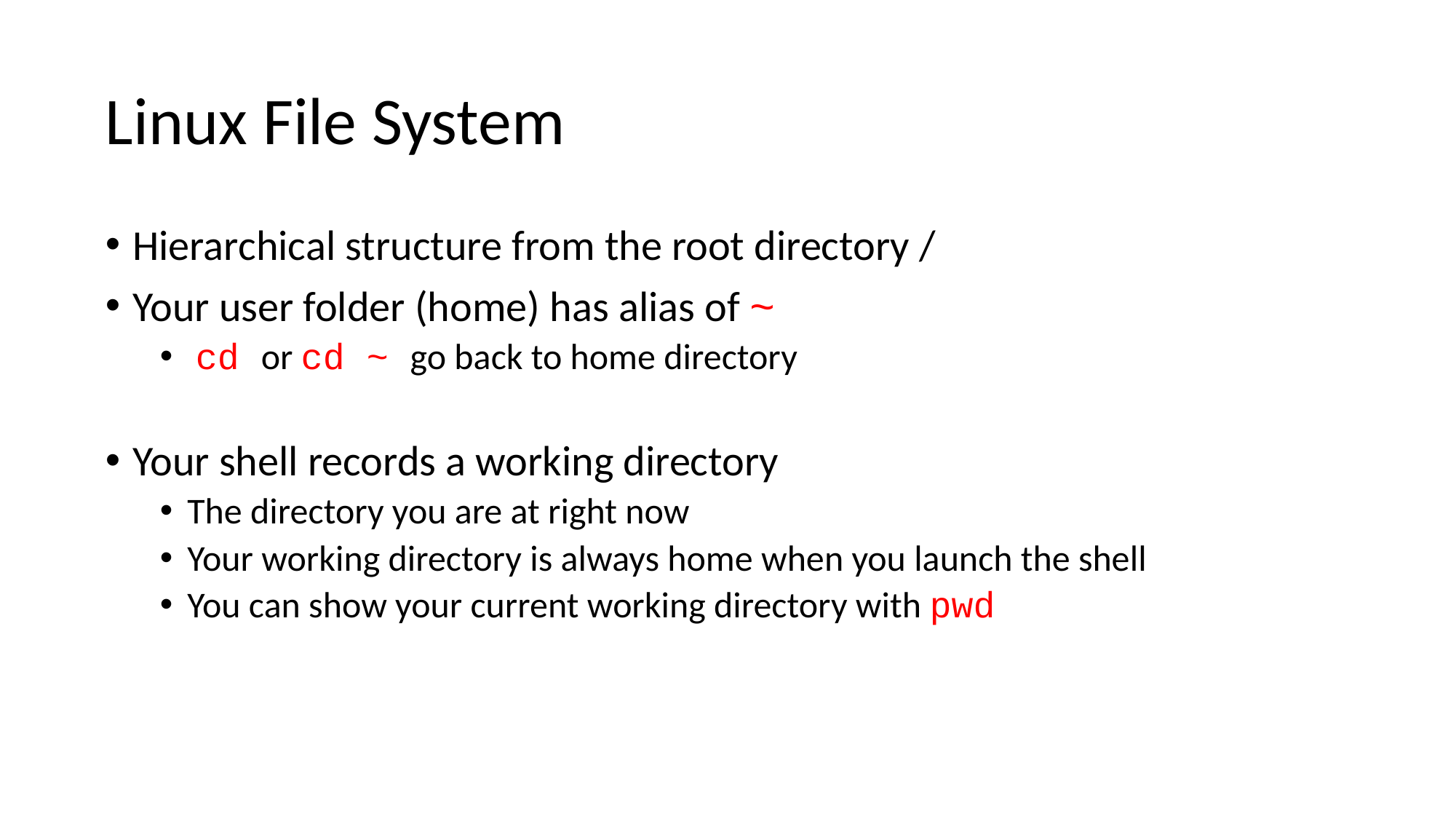

# Linux File System
Hierarchical structure from the root directory /
Your user folder (home) has alias of ~
 cd or cd ~ go back to home directory

Your shell records a working directory
The directory you are at right now
Your working directory is always home when you launch the shell
You can show your current working directory with pwd